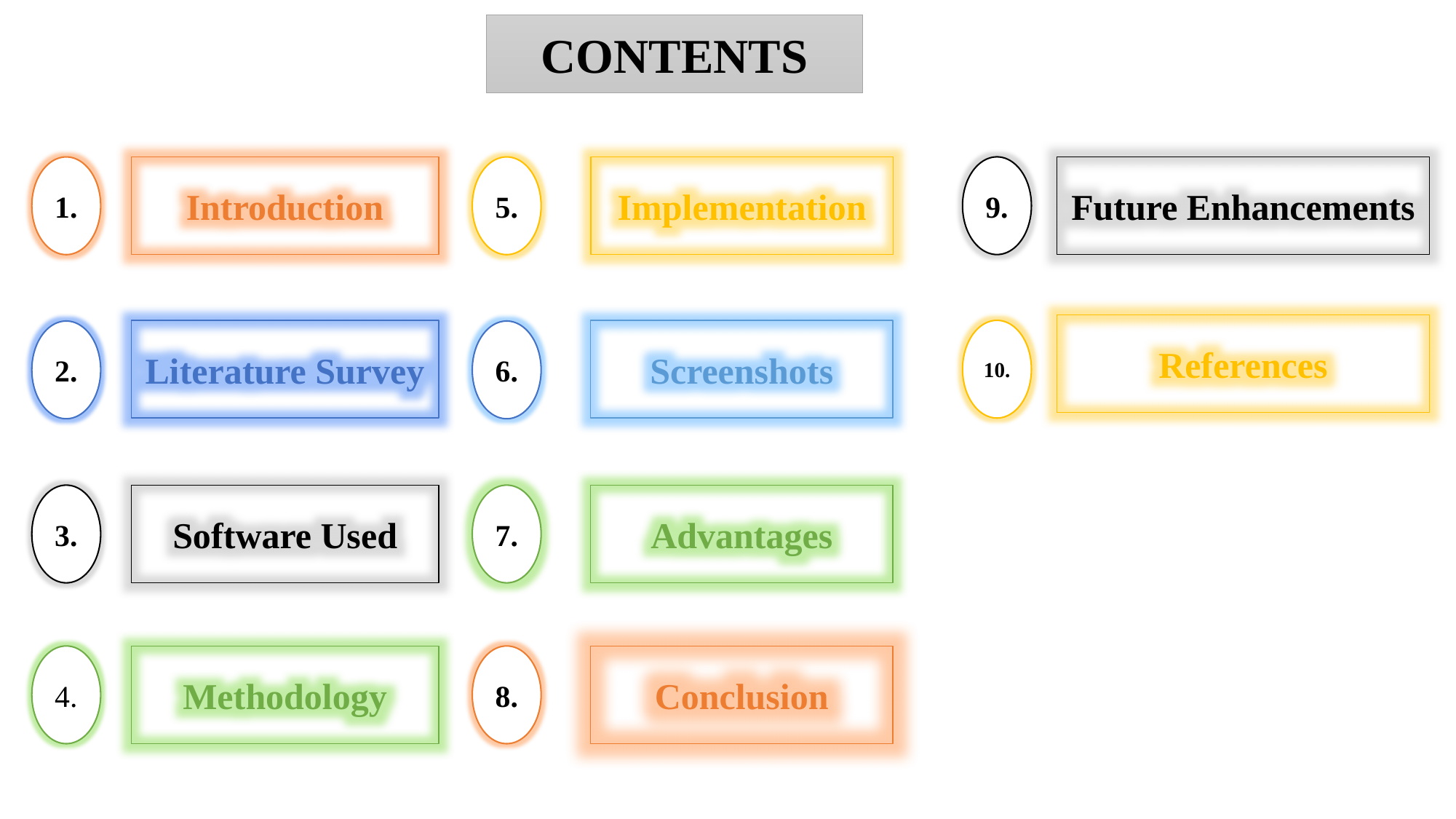

CONTENTS
Implementation
9.
Future Enhancements
1.
Introduction
5.
References
Literature Survey
Screenshots
10.
2.
6.
3.
Software Used
7.
Advantages
4.
Methodology
8.
Conclusion